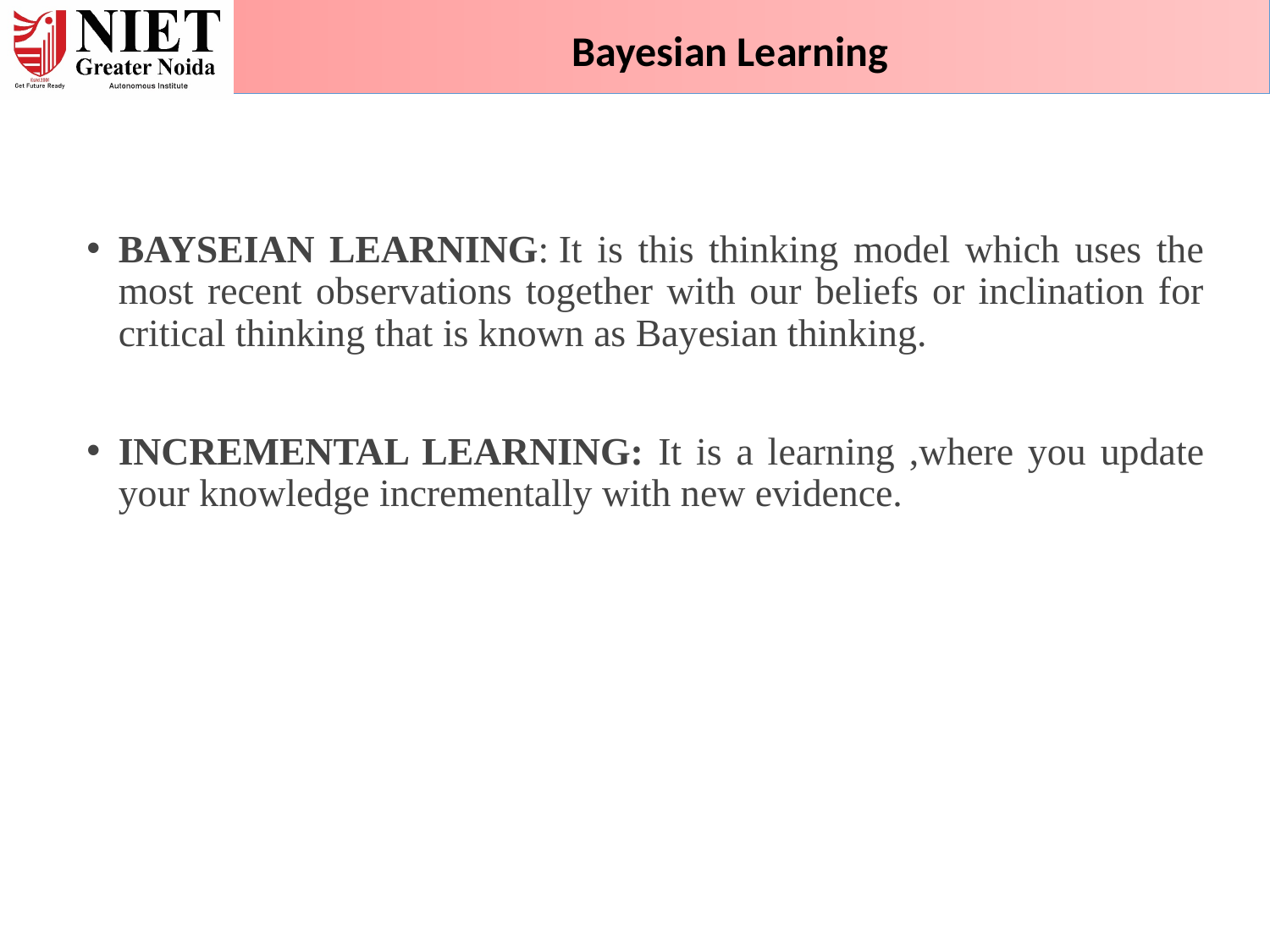

Bayesian Learning

BAYSEIAN LEARNING: It is this thinking model which uses the most recent observations together with our beliefs or inclination for critical thinking that is known as Bayesian thinking.

INCREMENTAL LEARNING: It is a learning ,where you update your knowledge incrementally with new evidence.